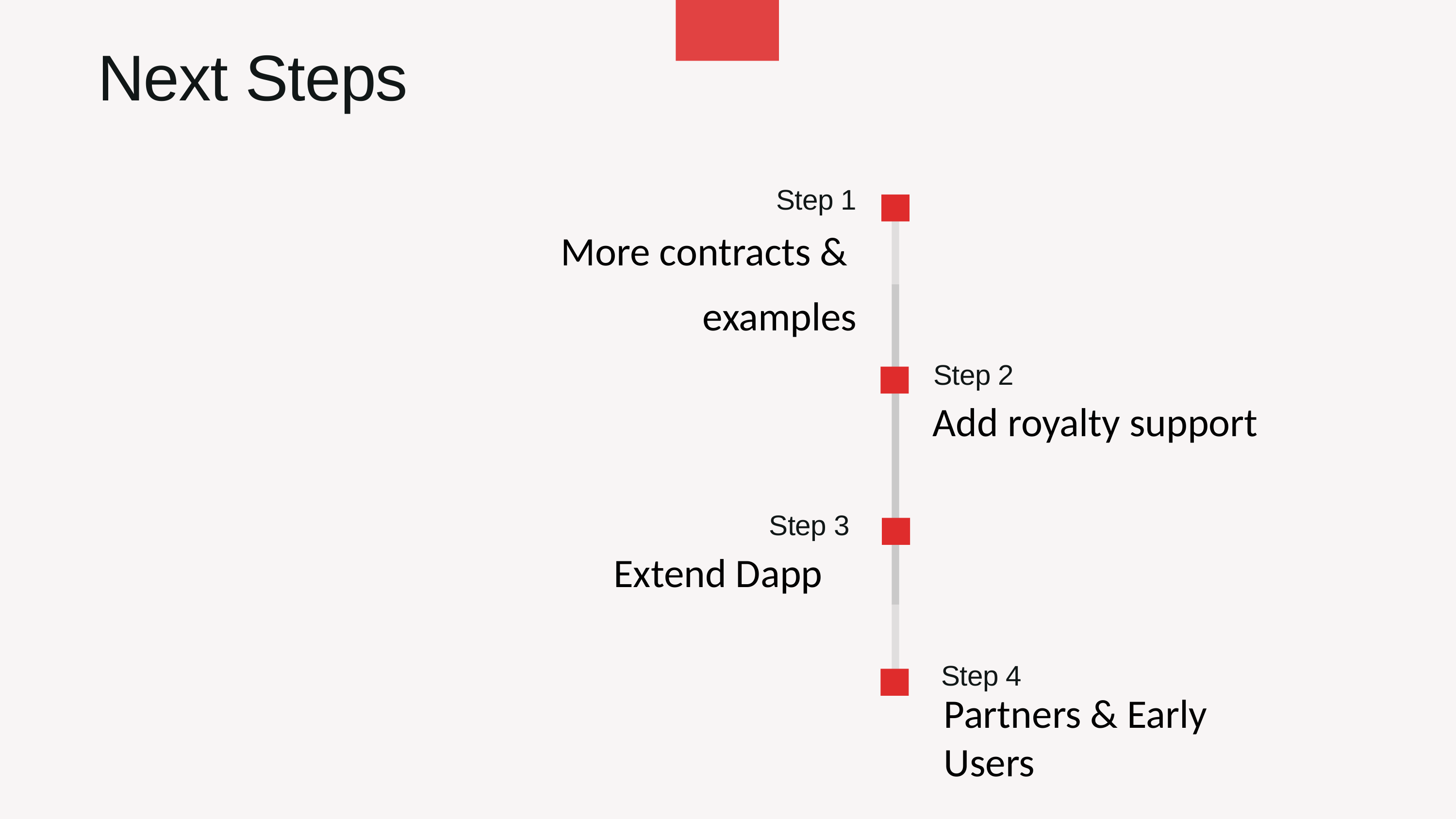

Next Steps
Step 1
More contracts &  examples

Step 2
Add royalty support

Step 3
Extend Dapp

Step 4
Partners & Early Users